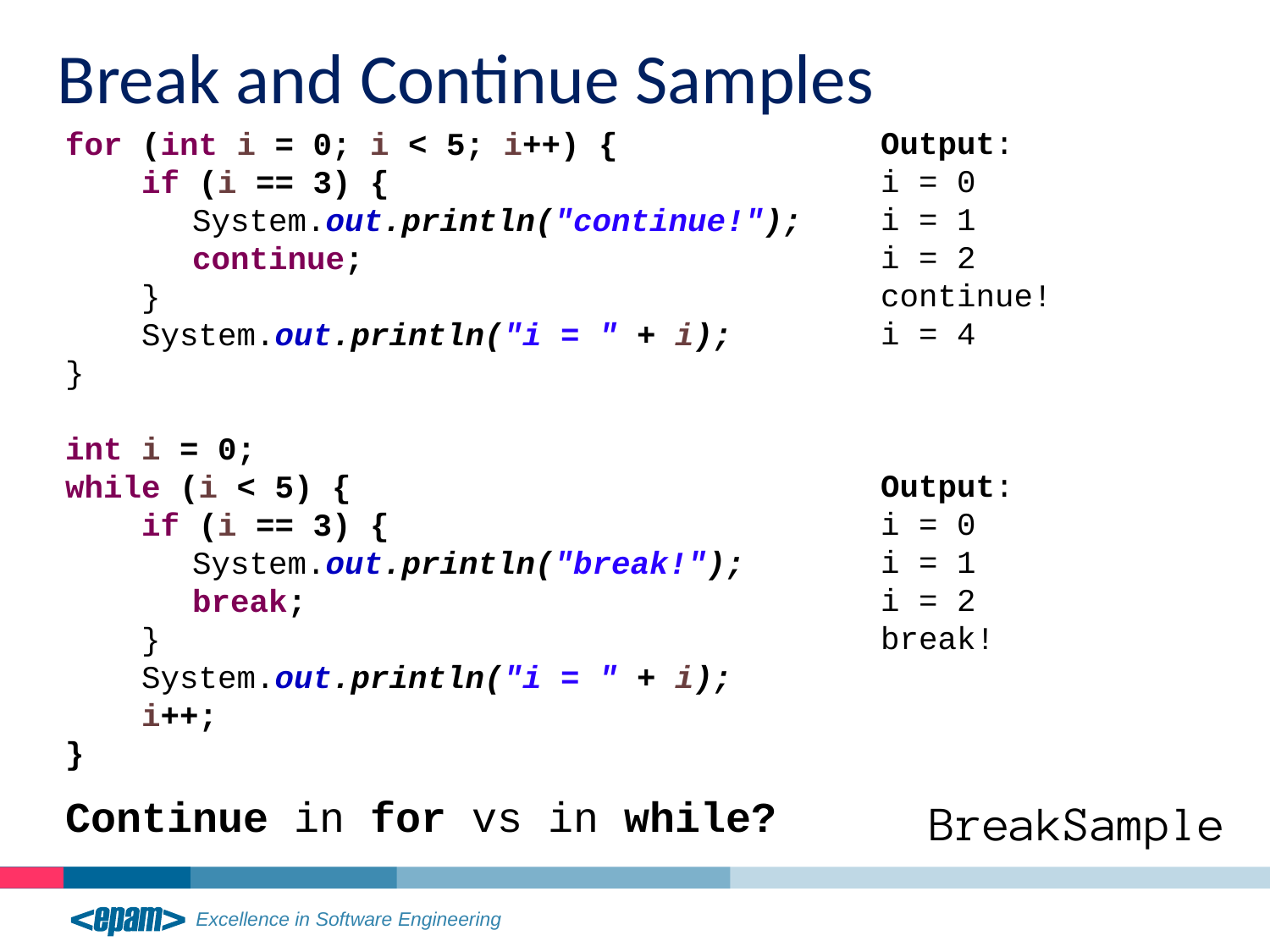

Break and Continue Samples
Output:
i = 0
i = 1
i = 2
continue!
i = 4

Output:
i = 0
i = 1
i = 2
break!

BreakSample

for (int i = 0; i < 5; i++) {
    if (i == 3) {
	System.out.println("continue!");
	continue;
    }
    System.out.println("i = " + i);
}

int i = 0;
while (i < 5) {
    if (i == 3) {
	System.out.println("break!");
	break;
    }
    System.out.println("i = " + i);
    i++;
}

Continue in for vs in while?
16